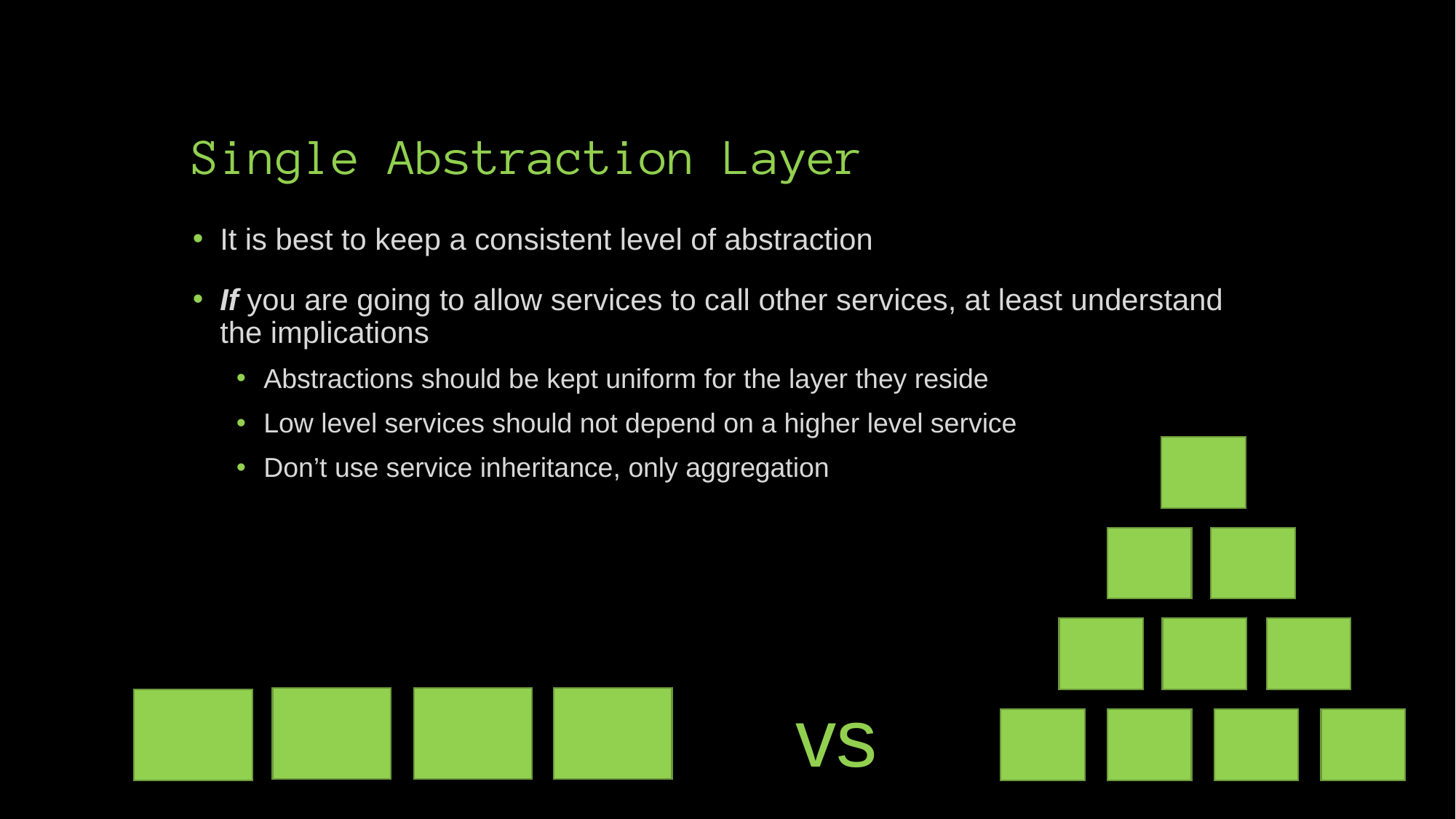

# Single Abstraction Layer
It is best to keep a consistent level of abstraction
If you are going to allow services to call other services, at least understand the implications
Abstractions should be kept uniform for the layer they reside
Low level services should not depend on a higher level service
Don’t use service inheritance, only aggregation

vs